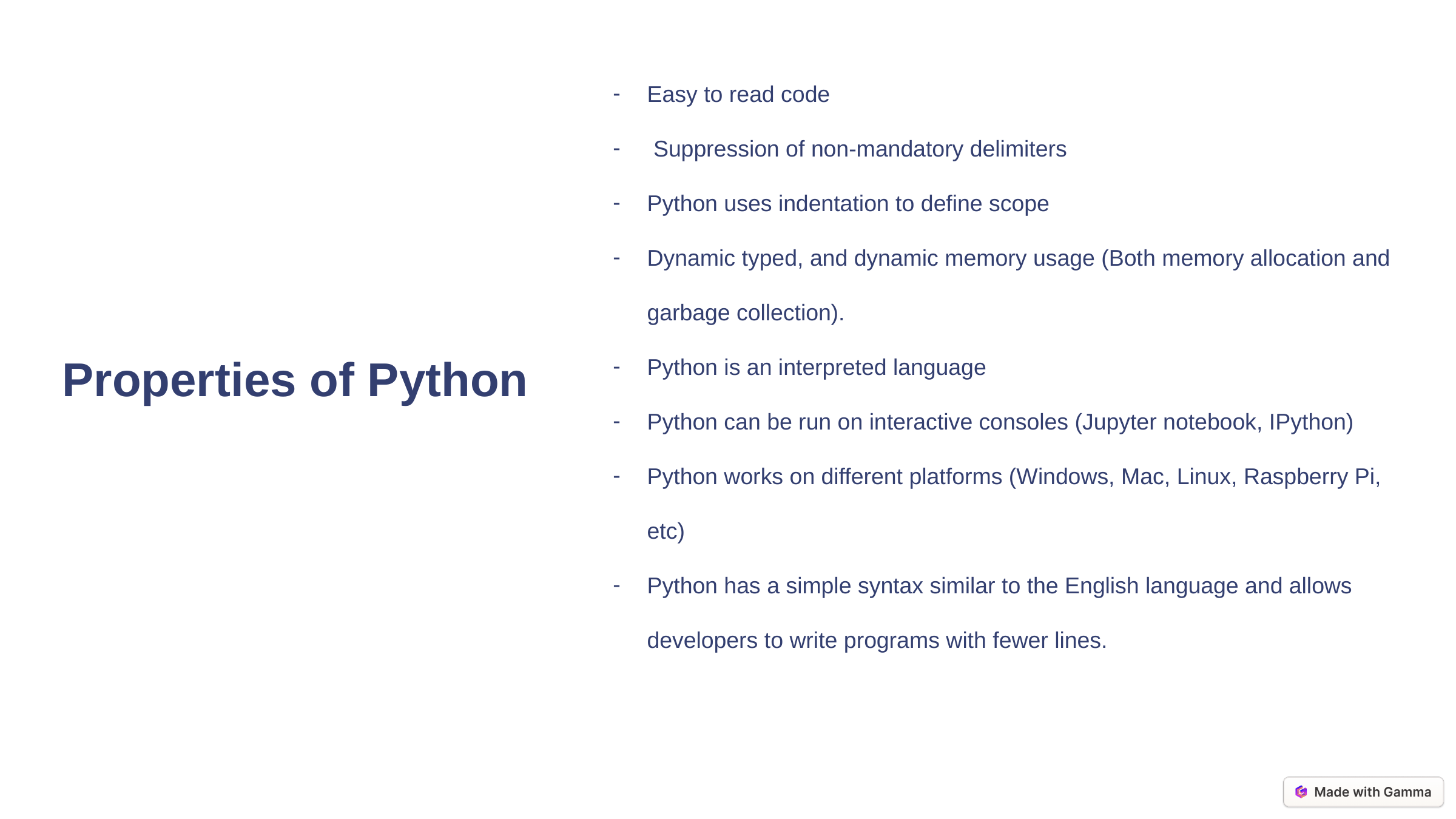

Easy to read code
 Suppression of non-mandatory delimiters
Python uses indentation to define scope
Dynamic typed, and dynamic memory usage (Both memory allocation and garbage collection).
Python is an interpreted language
Python can be run on interactive consoles (Jupyter notebook, IPython)
Python works on different platforms (Windows, Mac, Linux, Raspberry Pi, etc)
Python has a simple syntax similar to the English language and allows developers to write programs with fewer lines.
Properties of Python